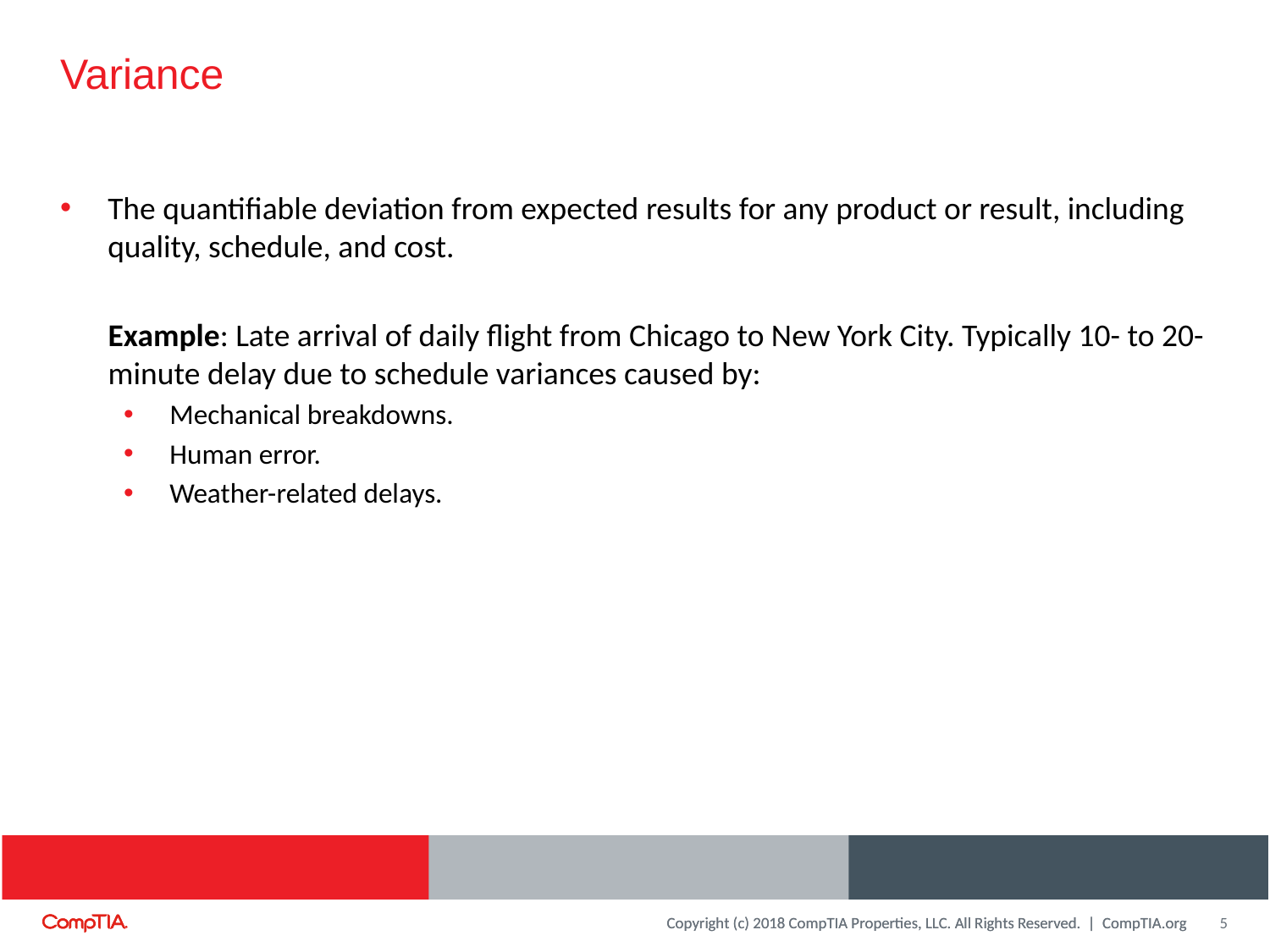

# Variance
The quantifiable deviation from expected results for any product or result, including quality, schedule, and cost.

Example: Late arrival of daily flight from Chicago to New York City. Typically 10- to 20-minute delay due to schedule variances caused by:
 Mechanical breakdowns.
 Human error.
 Weather-related delays.
5